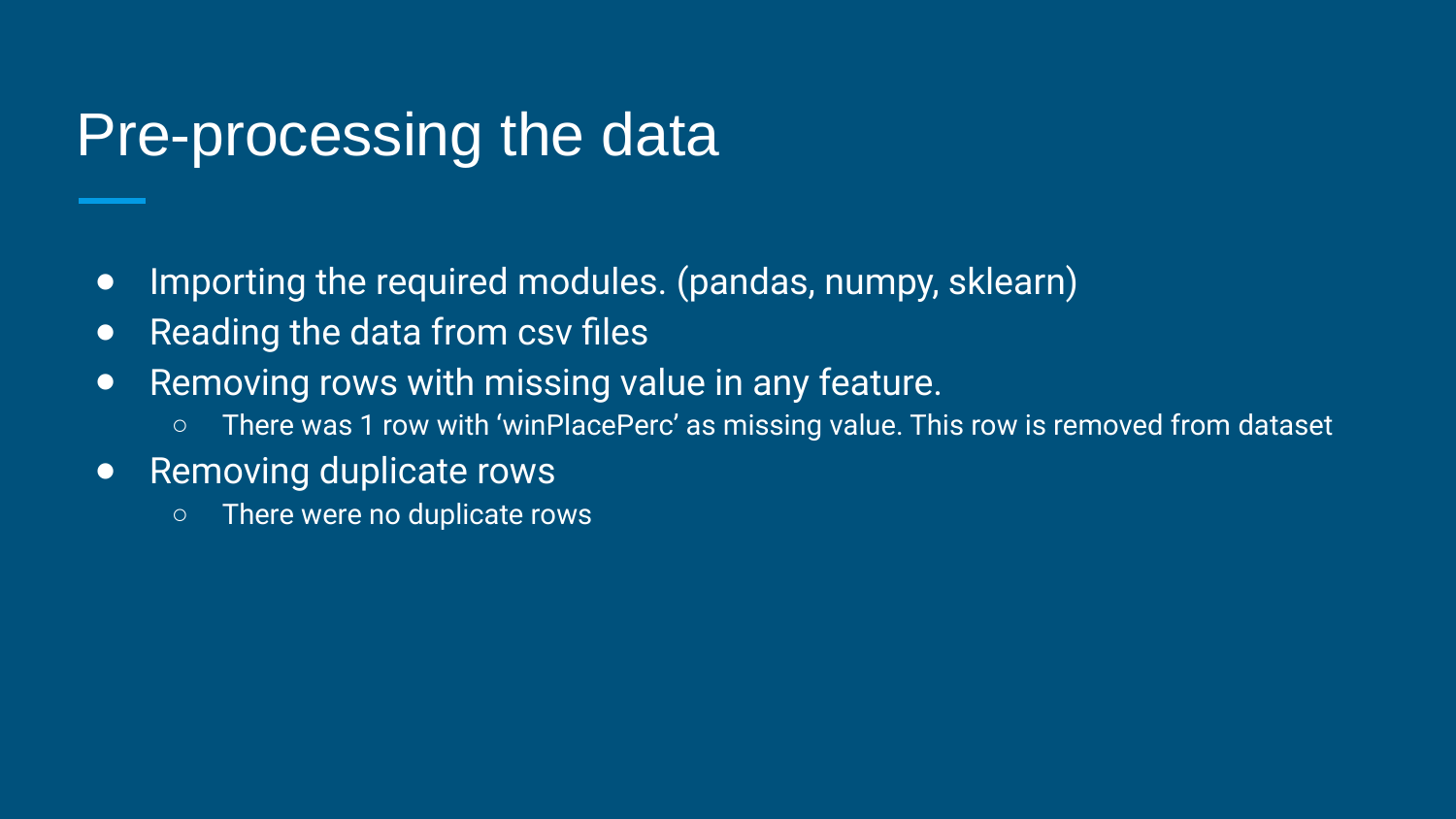

# Pre-processing the data
Importing the required modules. (pandas, numpy, sklearn)
Reading the data from csv files
Removing rows with missing value in any feature.
There was 1 row with ‘winPlacePerc’ as missing value. This row is removed from dataset
Removing duplicate rows
There were no duplicate rows